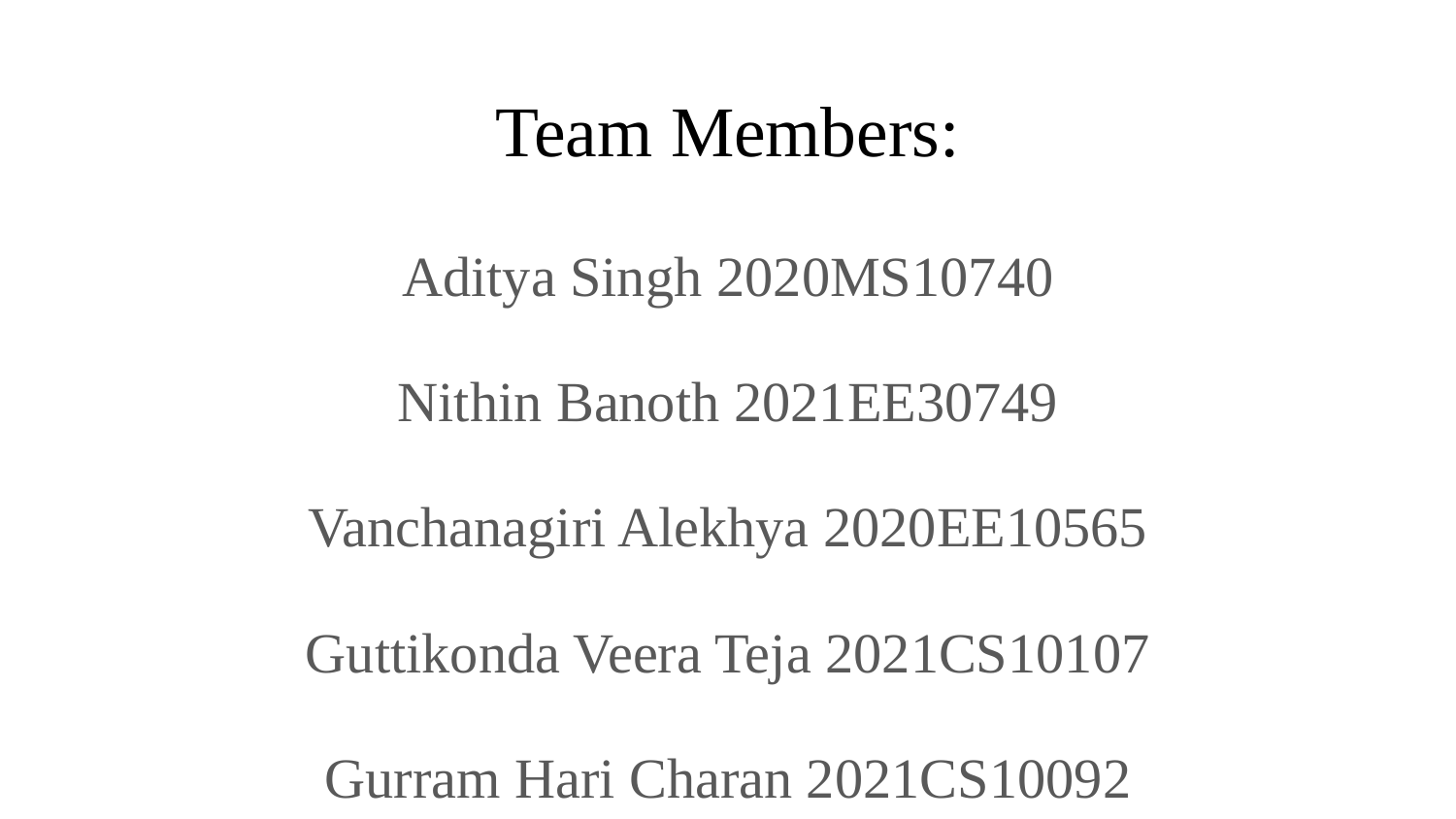

# Team Members:

Aditya Singh 2020MS10740

Nithin Banoth 2021EE30749

Vanchanagiri Alekhya 2020EE10565

Guttikonda Veera Teja 2021CS10107

Gurram Hari Charan 2021CS10092